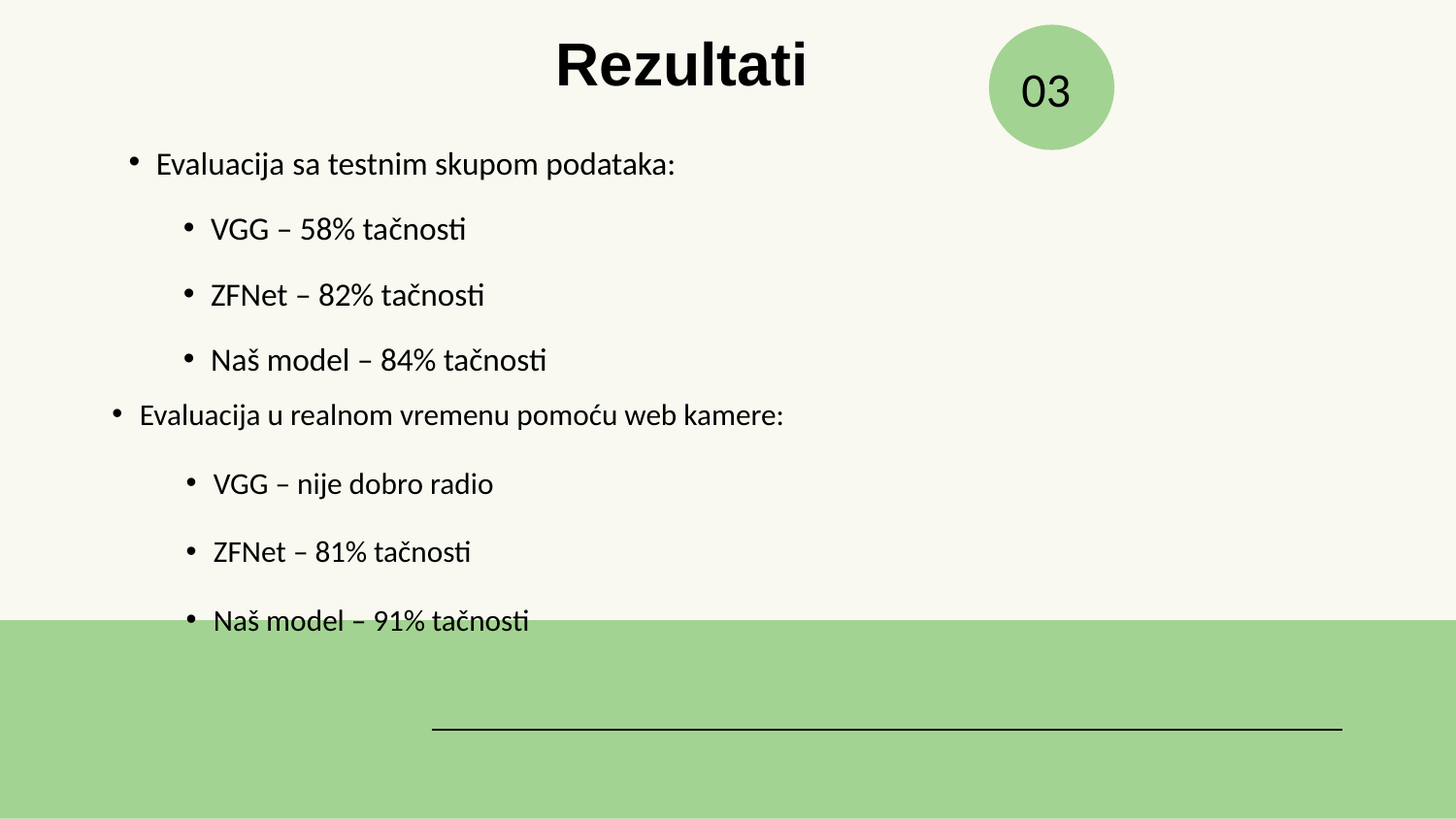

03
# Rezultati
Evaluacija sa testnim skupom podataka:
VGG – 58% tačnosti
ZFNet – 82% tačnosti
Naš model – 84% tačnosti
Evaluacija u realnom vremenu pomoću web kamere:
VGG – nije dobro radio
ZFNet – 81% tačnosti
Naš model – 91% tačnosti